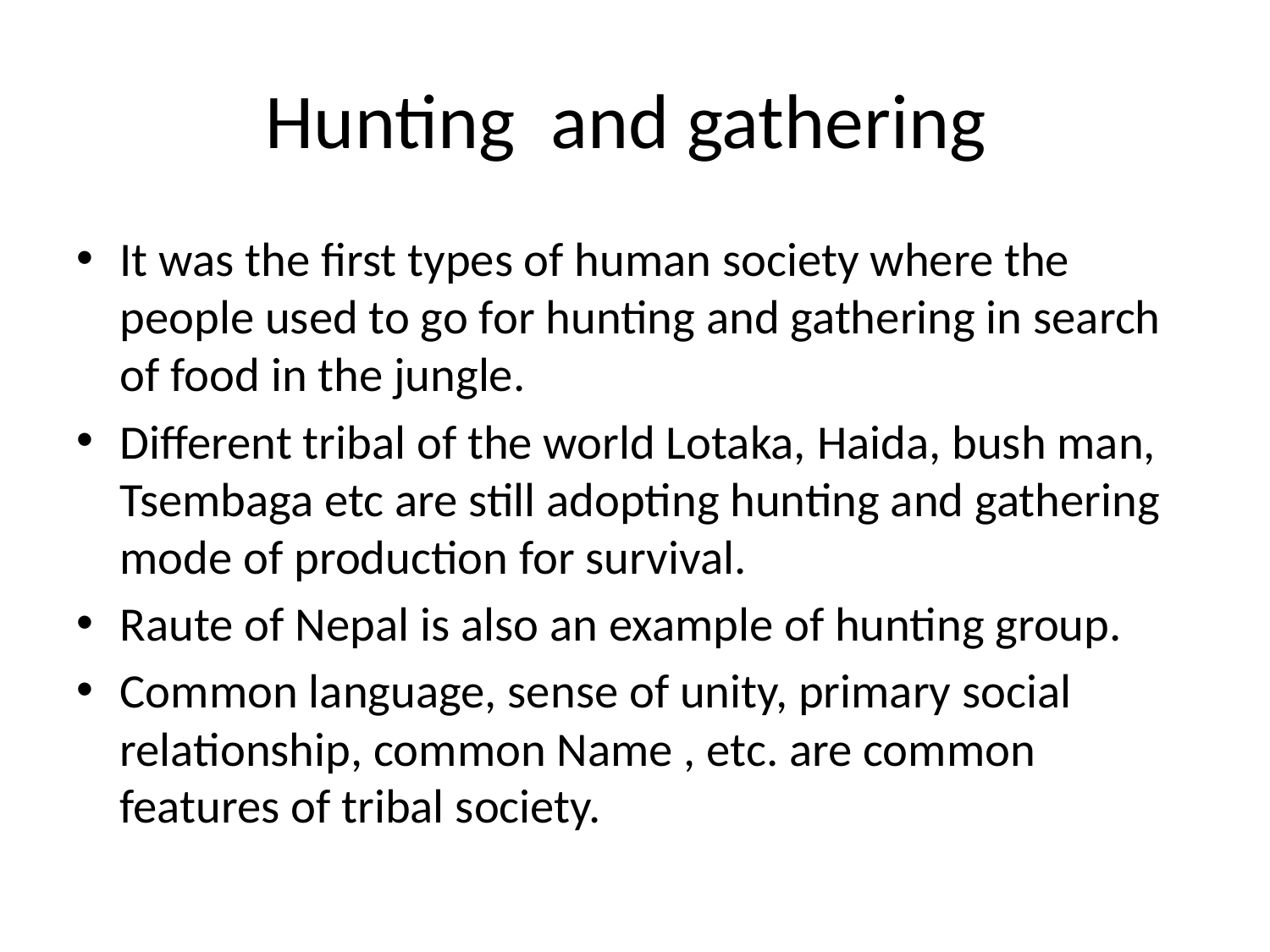

# Hunting  and gathering
It was the first types of human society where the people used to go for hunting and gathering in search of food in the jungle.
Different tribal of the world Lotaka, Haida, bush man, Tsembaga etc are still adopting hunting and gathering mode of production for survival.
Raute of Nepal is also an example of hunting group.
Common language, sense of unity, primary social relationship, common Name , etc. are common features of tribal society.